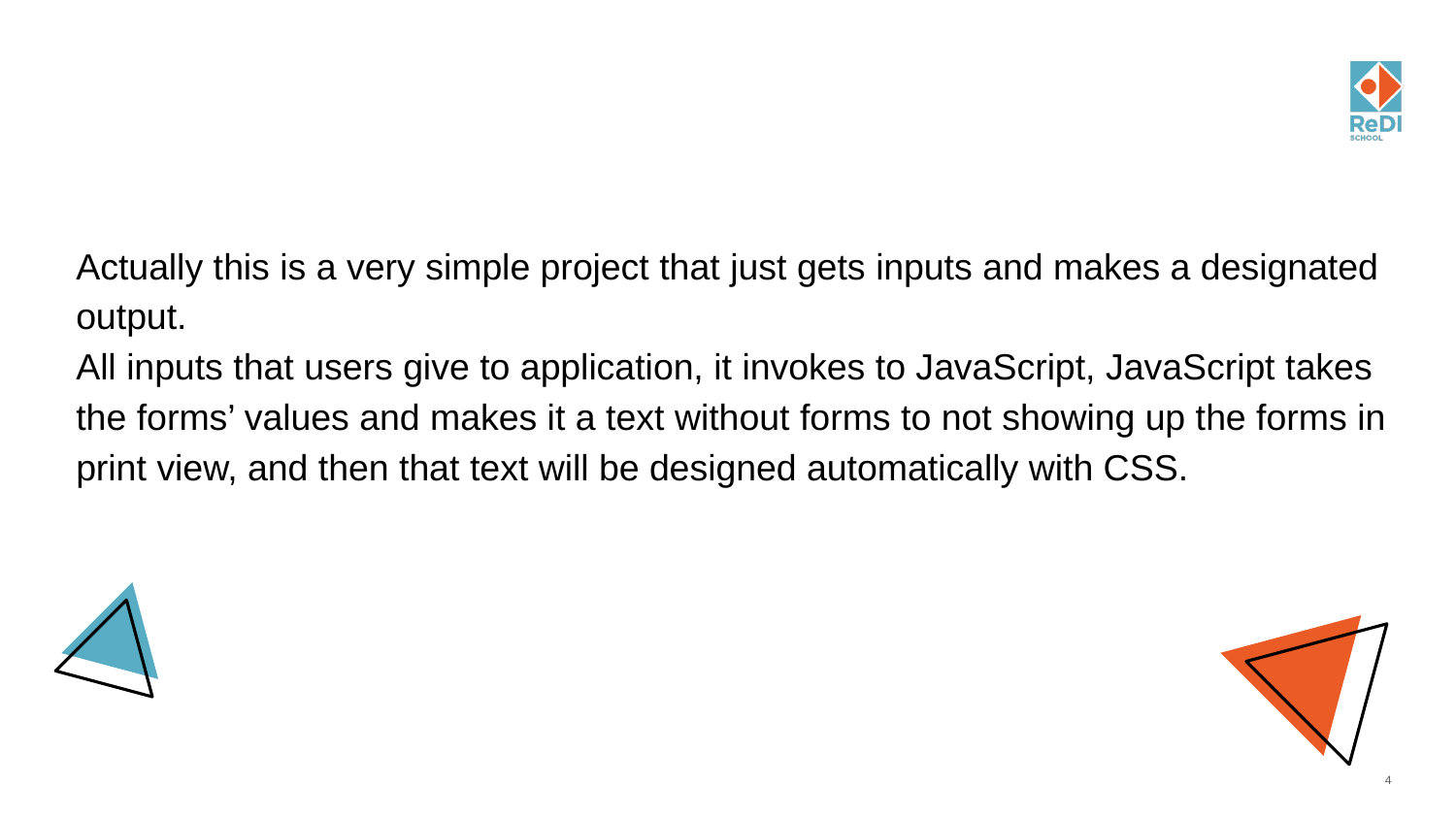

Actually this is a very simple project that just gets inputs and makes a designated output.
All inputs that users give to application, it invokes to JavaScript, JavaScript takes the forms’ values and makes it a text without forms to not showing up the forms in print view, and then that text will be designed automatically with CSS.

4